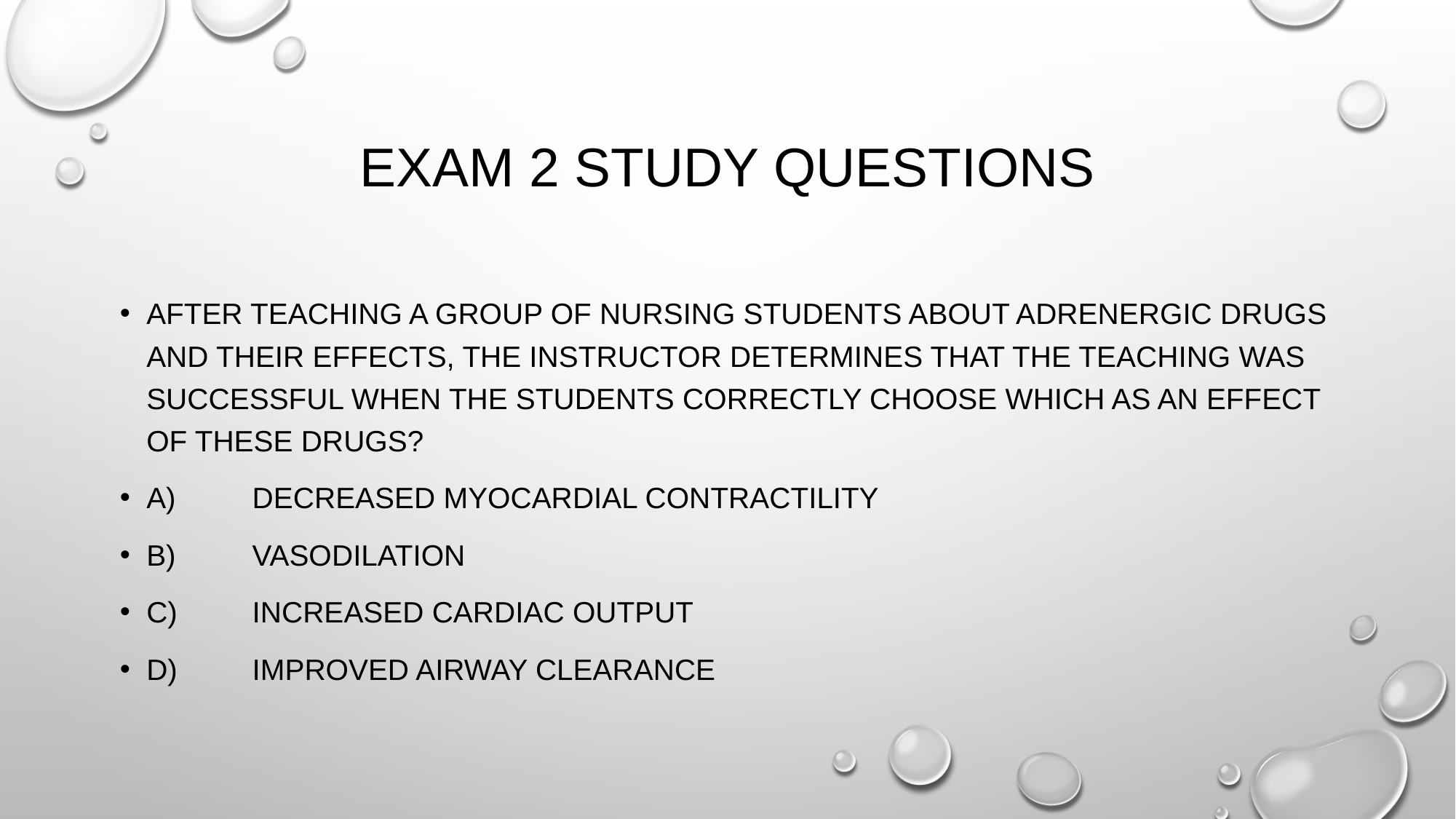

# Exam 2 study questions
After teaching a group of nursing students about adrenergic drugs and their effects, the instructor determines that the teaching was successful when the students correctly choose which as an effect of these drugs?
A)	Decreased myocardial contractility
B)	Vasodilation
C)	Increased cardiac output
D)	Improved airway clearance